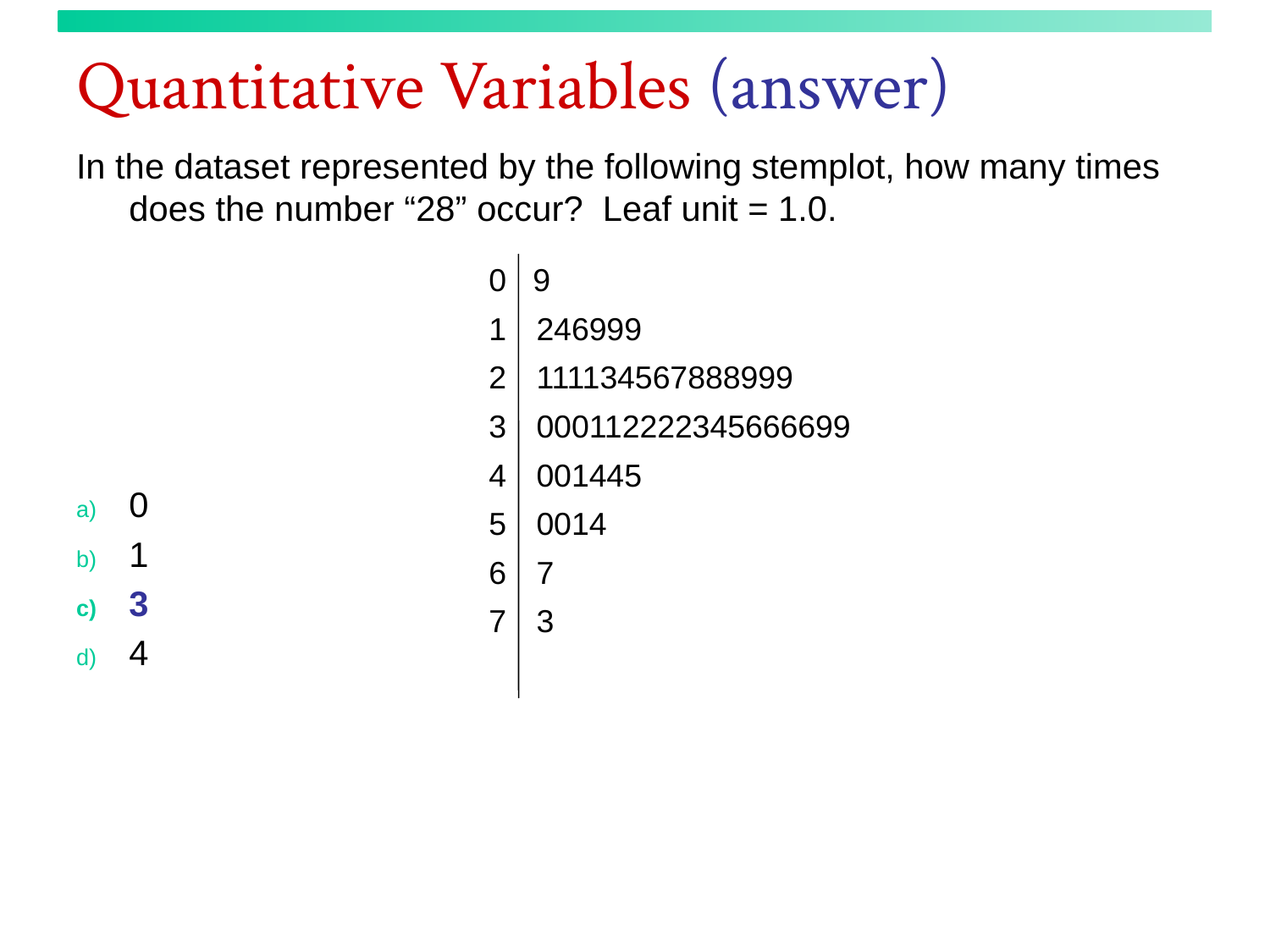

# Quantitative Variables (answer)
In the dataset represented by the following stemplot, how many times does the number “28” occur?  Leaf unit = 1.0.

0
1
3
4

0   9
246999
111134567888999
000112222345666699
001445
0014
7
3